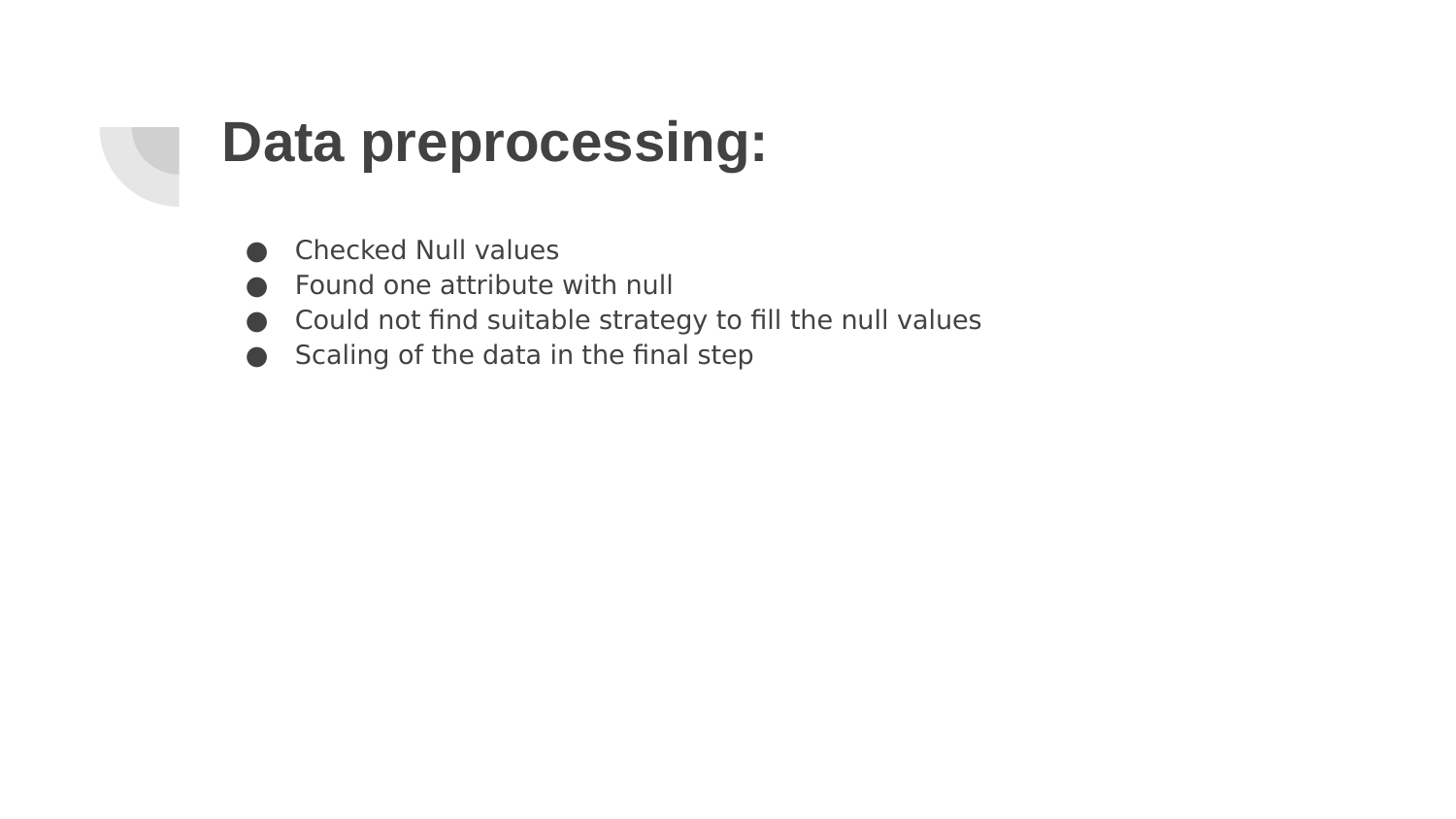

# Data preprocessing:
Checked Null values
Found one attribute with null
Could not find suitable strategy to fill the null values
Scaling of the data in the final step